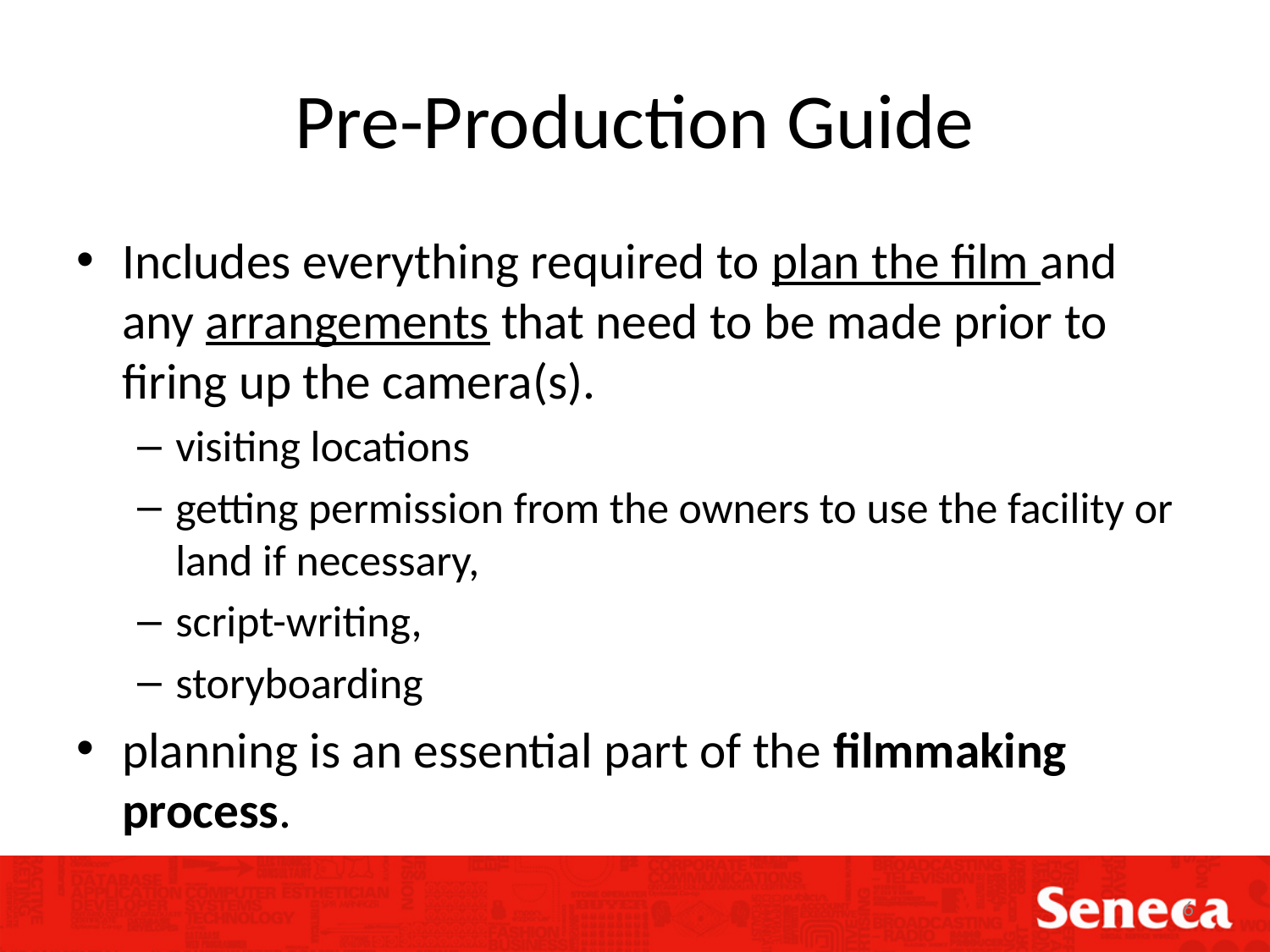

# Pre-Production Guide
Includes everything required to plan the film and any arrangements that need to be made prior to firing up the camera(s).
visiting locations
getting permission from the owners to use the facility or land if necessary,
script-writing,
storyboarding
planning is an essential part of the filmmaking process.
6